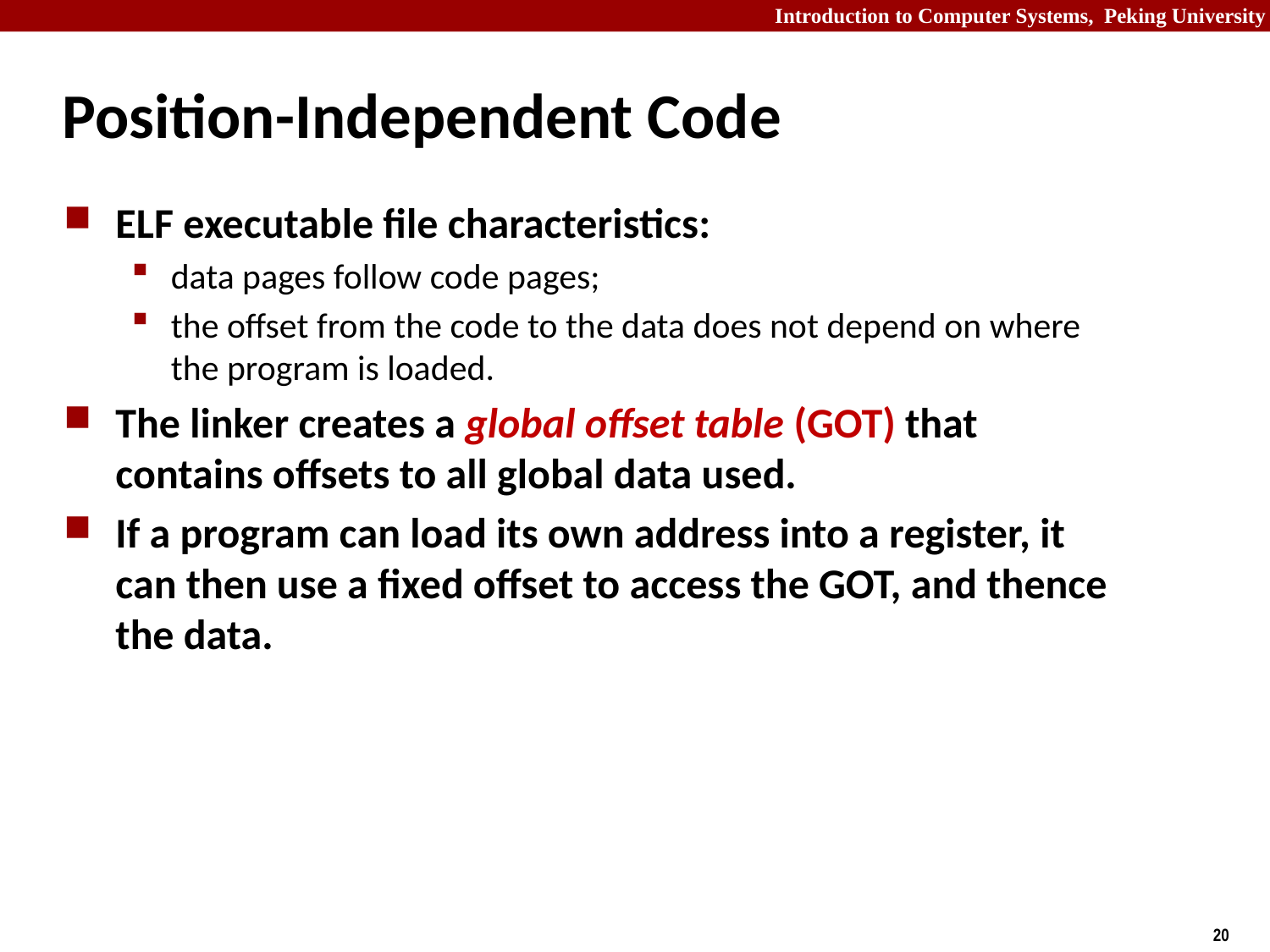

# Position-Independent Code
ELF executable file characteristics:
data pages follow code pages;
the offset from the code to the data does not depend on where the program is loaded.
The linker creates a global offset table (GOT) that contains offsets to all global data used.
If a program can load its own address into a register, it can then use a fixed offset to access the GOT, and thence the data.